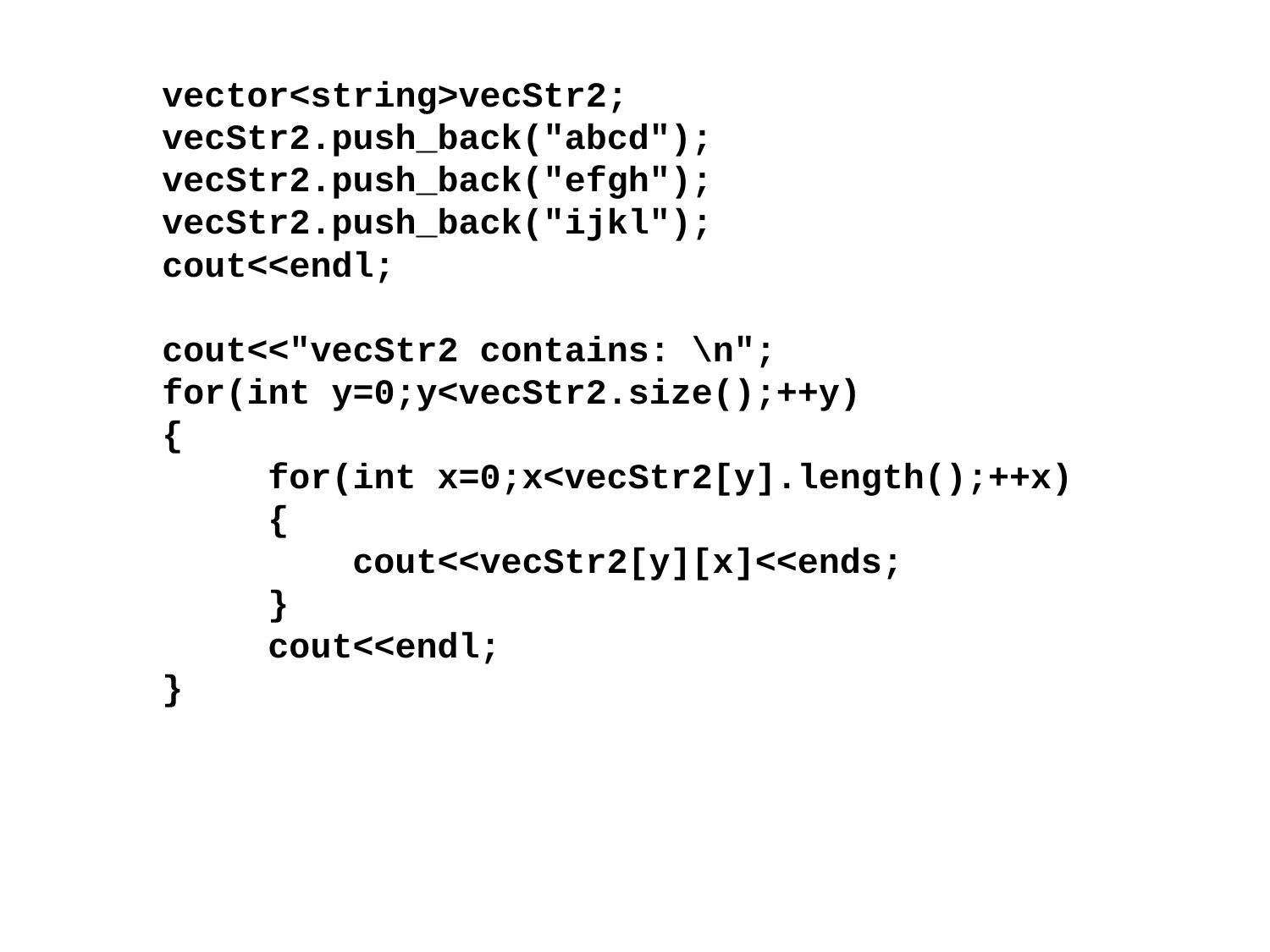

vector<string>vecStr2;
    vecStr2.push_back("abcd");
    vecStr2.push_back("efgh");
    vecStr2.push_back("ijkl");
    cout<<endl;

    cout<<"vecStr2 contains: \n";
    for(int y=0;y<vecStr2.size();++y)
    {
         for(int x=0;x<vecStr2[y].length();++x)
         {
             cout<<vecStr2[y][x]<<ends;
         }
         cout<<endl;
    }